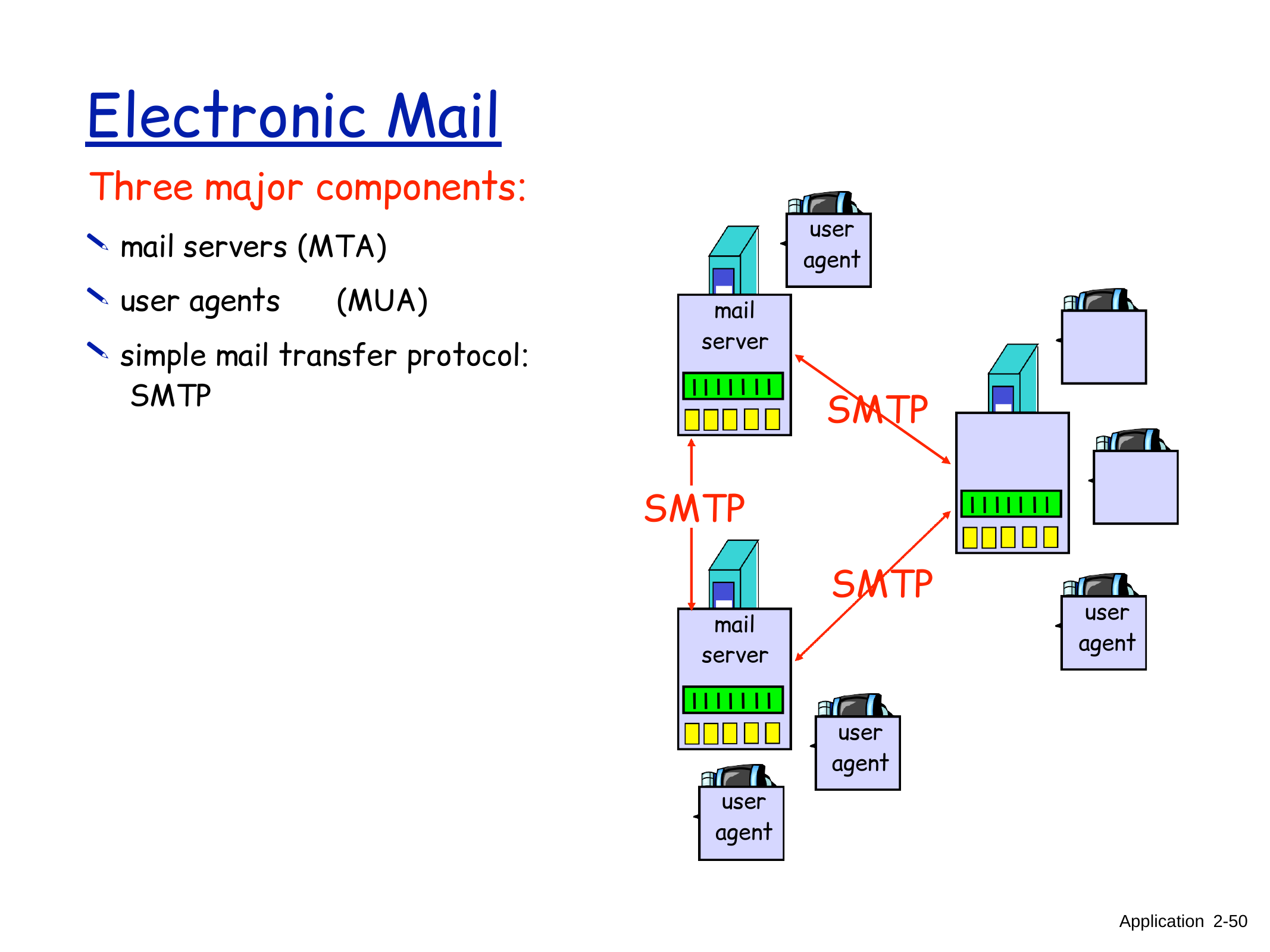

# Electronic Mail
Three major components:
mail servers (MTA)
user agents	(MUA)
simple mail transfer protocol:  SMTP

user  agent
mail  server
user  agent

SMTP
mail  server
user  agent

SMTP
SMTP

user  agent
mail  server

user  agent
user  agent

Application 2-50